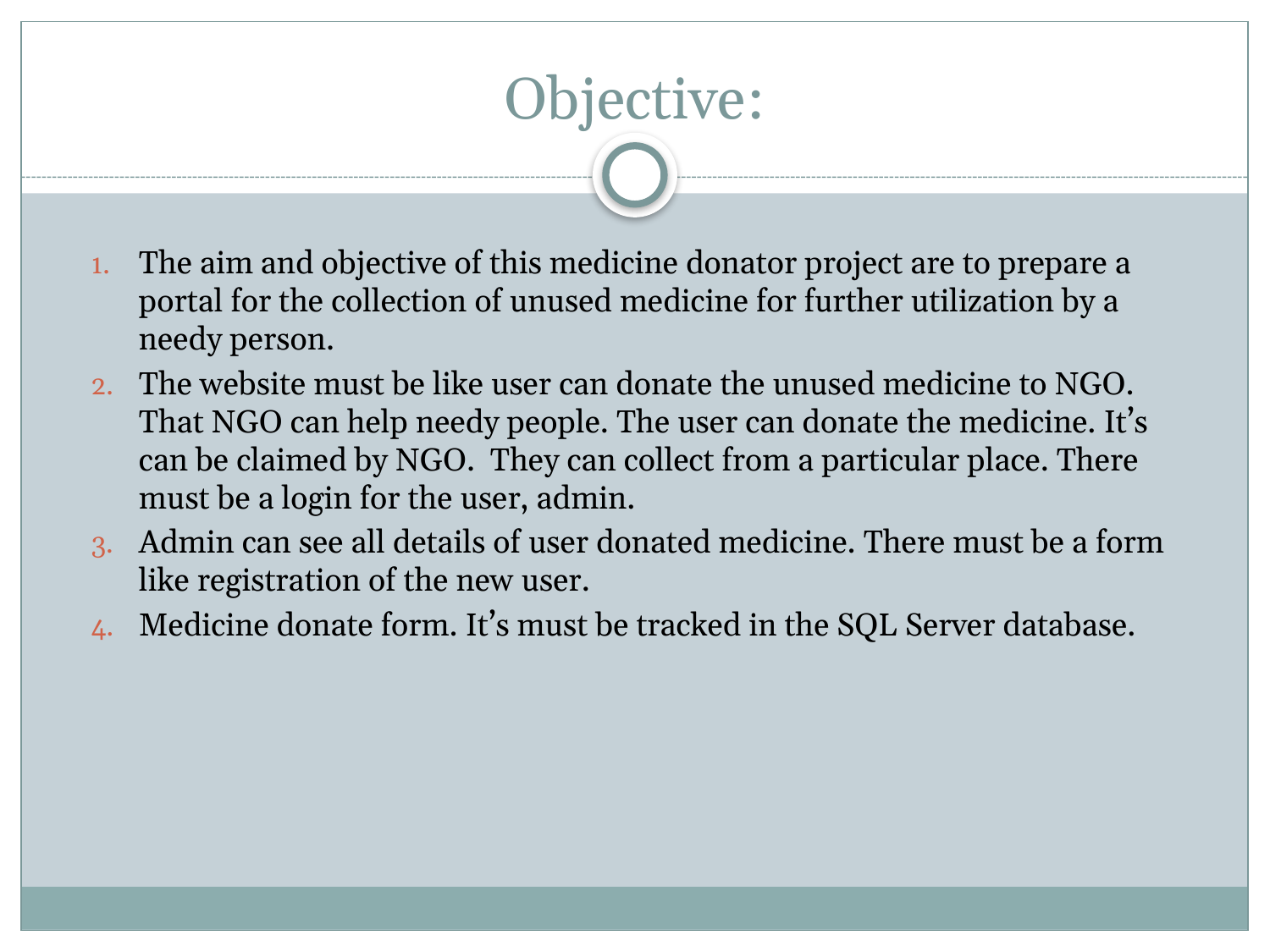

# Objective:
The aim and objective of this medicine donator project are to prepare a portal for the collection of unused medicine for further utilization by a needy person.
The website must be like user can donate the unused medicine to NGO. That NGO can help needy people. The user can donate the medicine. It’s can be claimed by NGO.  They can collect from a particular place. There must be a login for the user, admin.
Admin can see all details of user donated medicine. There must be a form like registration of the new user.
Medicine donate form. It’s must be tracked in the SQL Server database.